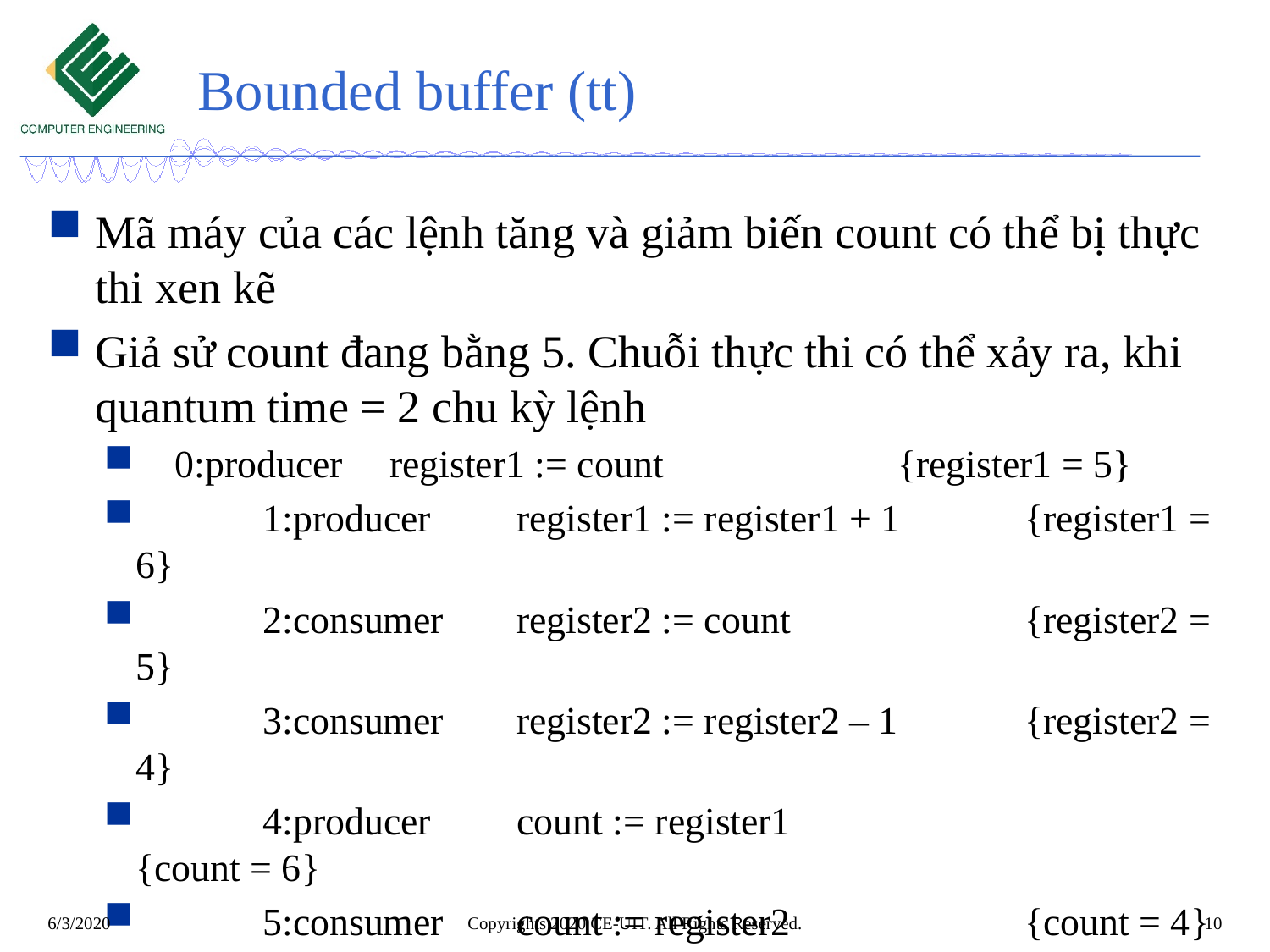

# Bounded buffer (tt)
Mã máy của các lệnh tăng và giảm biến count có thể bị thực thi xen kẽ
Giả sử count đang bằng 5. Chuỗi thực thi có thể xảy ra, khi quantum time = 2 chu kỳ lệnh
    0:producer	register1 := count	         	{register1 = 5}
	1:producer	register1 := register1 + 1 	{register1 = 6}
	2:consumer	register2 := count            	{register2 = 5}
	3:consumer	register2 := register2 – 1	{register2 = 4}
	4:producer	count := register1           		{count = 6}
	5:consumer	count := register2             	{count = 4}

Copyrights 2020 CE-UIT. All Rights Reserved.
10
6/3/2020